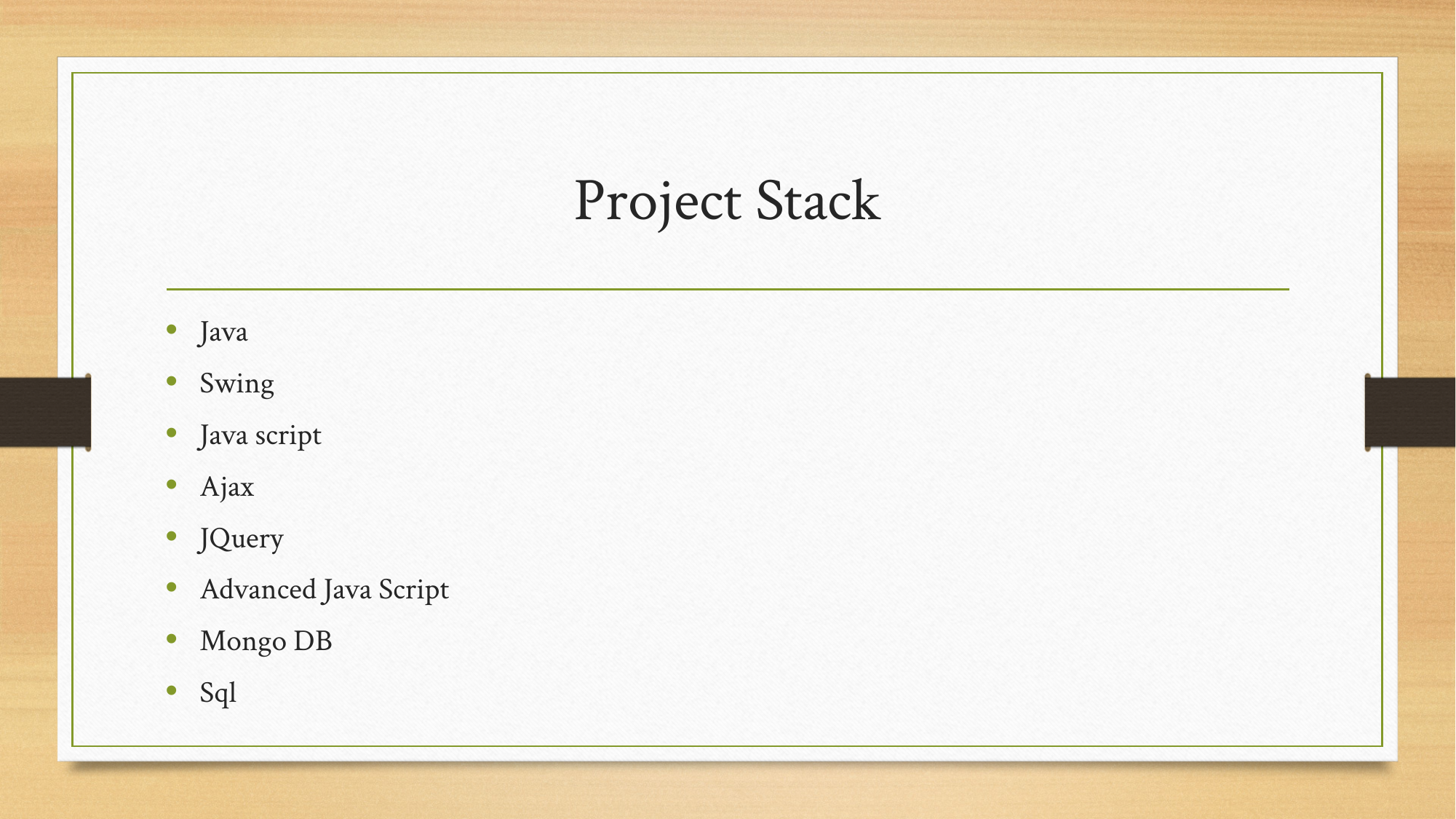

# Project Stack
Java
Swing
Java script
Ajax
JQuery
Advanced Java Script
Mongo DB
Sql